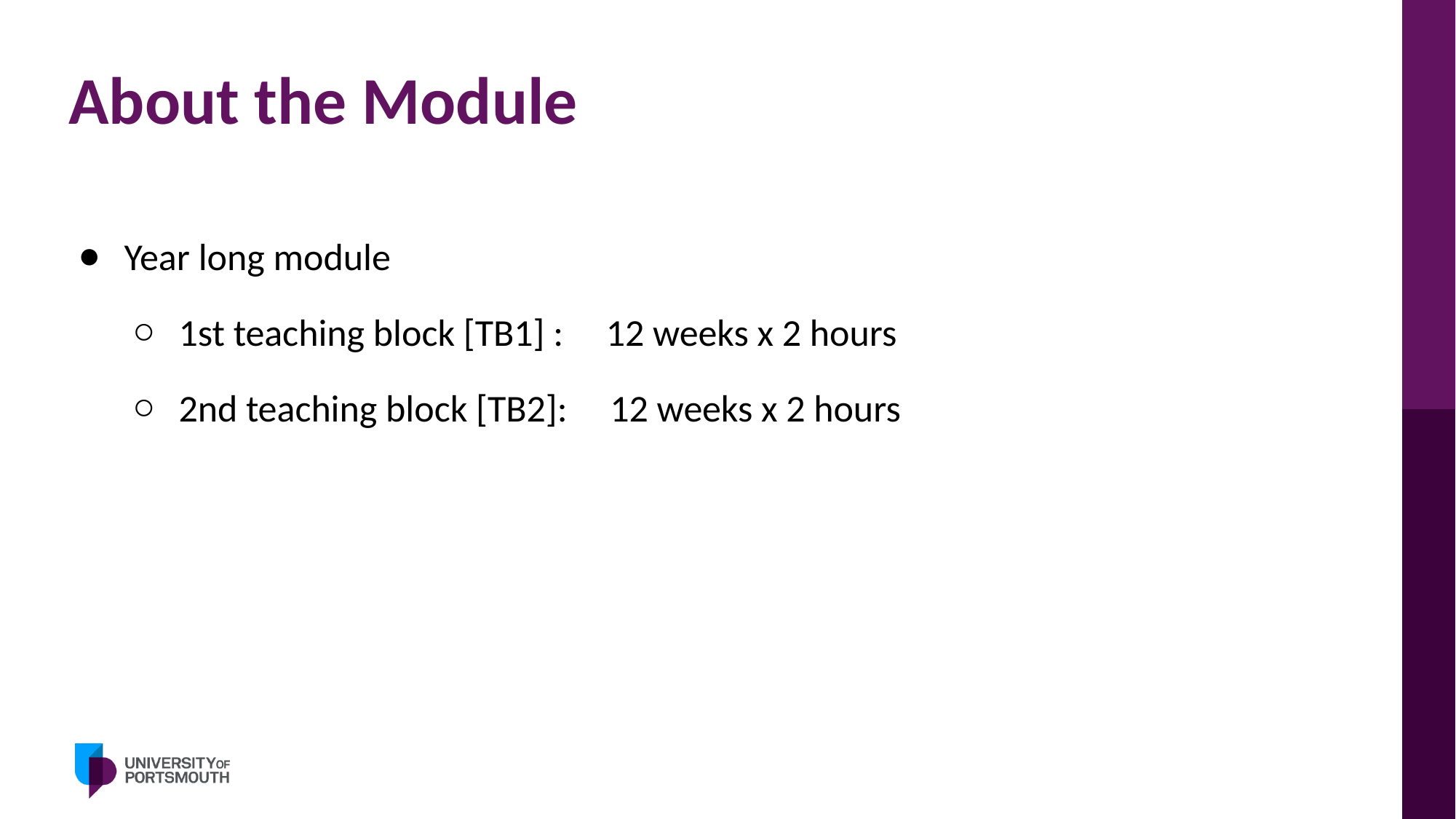

# About the Module
Year long module
1st teaching block [TB1] :     12 weeks x 2 hours
2nd teaching block [TB2]:     12 weeks x 2 hours